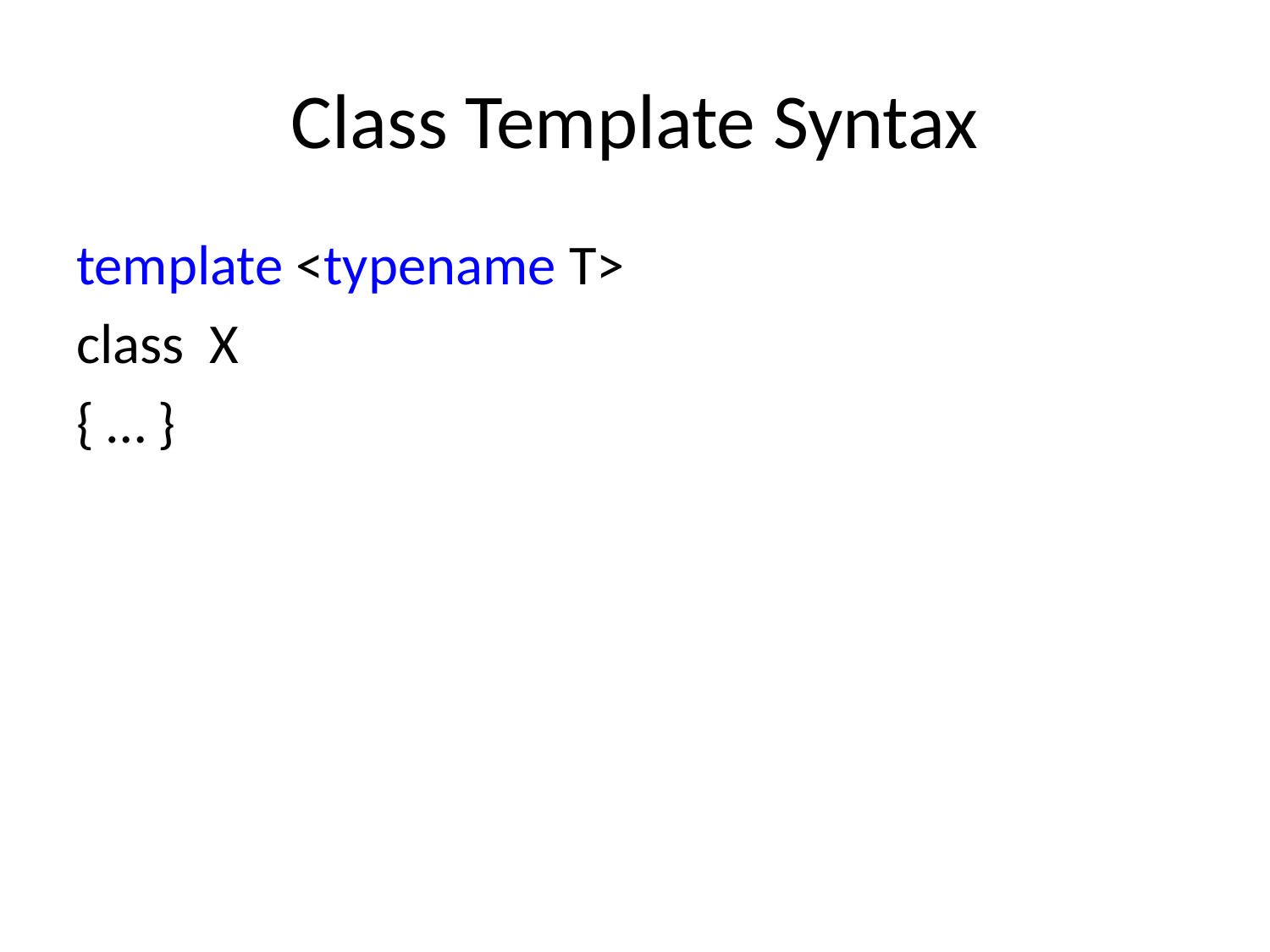

# Class Template Syntax
template <typename T>
class  X
{ … }